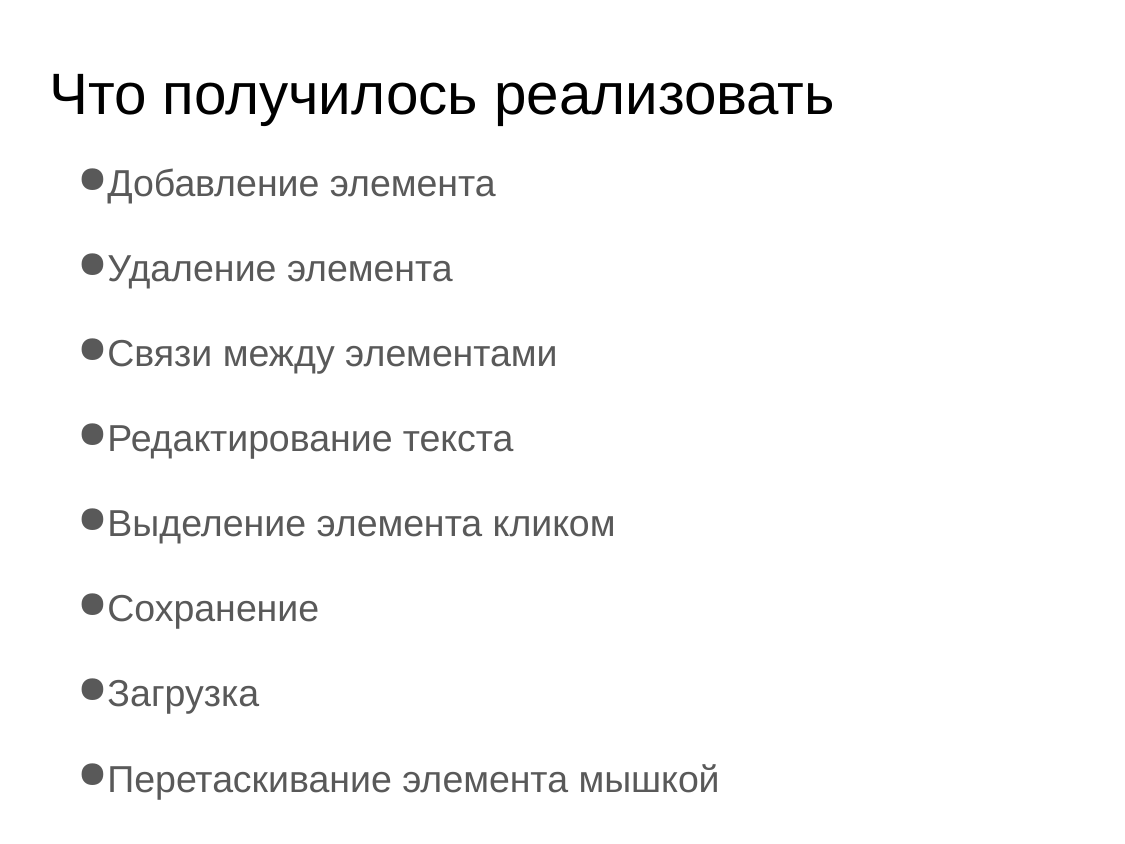

# Что получилось реализовать
Добавление элемента
Удаление элемента
Связи между элементами
Редактирование текста
Выделение элемента кликом
Сохранение
Загрузка
Перетаскивание элемента мышкой